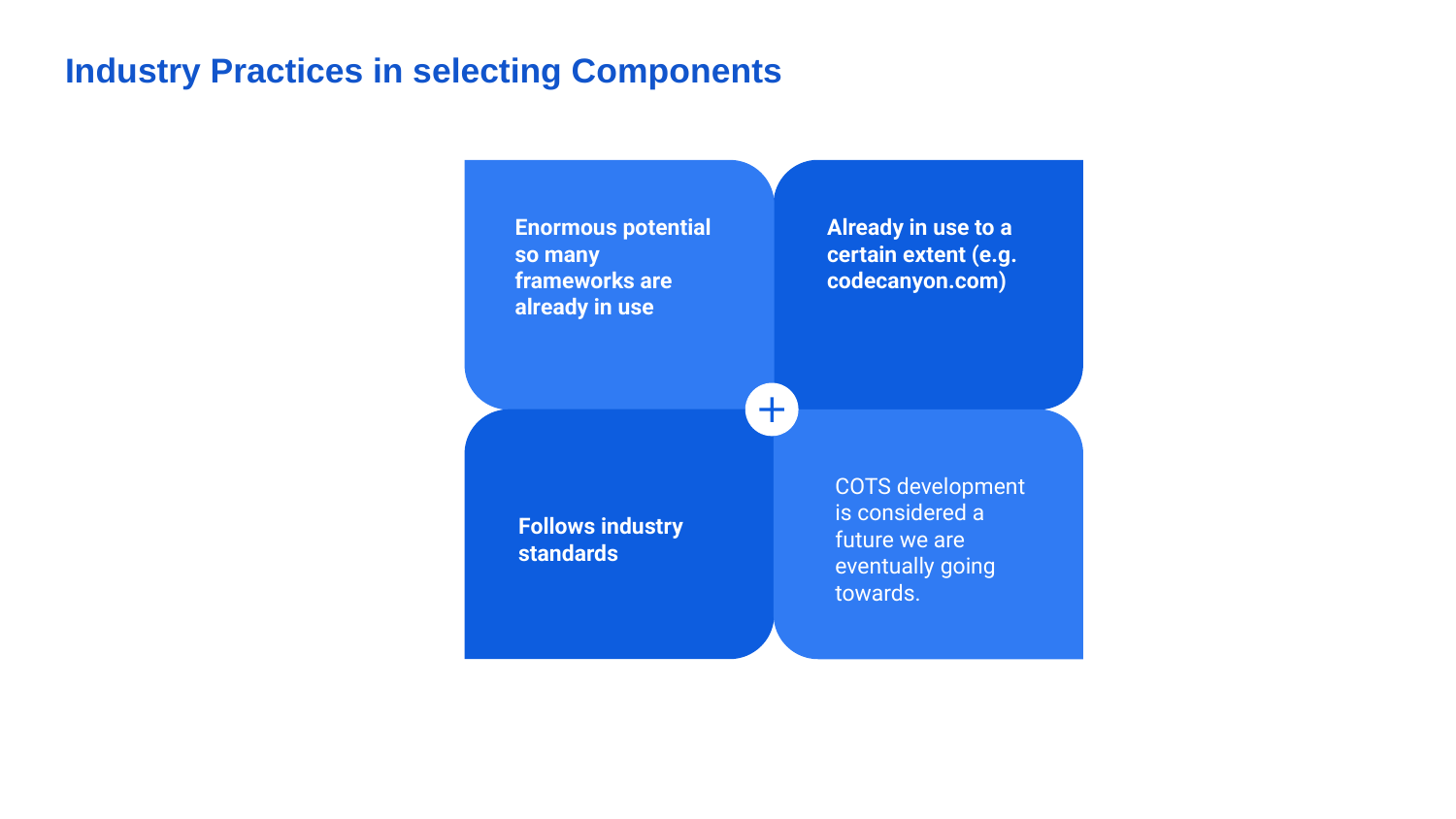

Industry Practices in selecting Components

Enormous potential so many frameworks are already in use

Already in use to a certain extent (e.g.  codecanyon.com)

Vestibulum congue tempus
Lorem ipsum dolor sit amet, consectetur adipiscing elit, sed do eiusmod tempor.
Vestibulum congue tempus
Lorem ipsum dolor sit amet, consectetur adipiscing elit, sed do eiusmod tempor.
Vestibulum congue tempus lorem ipsum nec dolor
Lorem ipsum dolor sit amet, dolor at  consectetur adipiscing elit, sed do eiusmod tempor. Lorem ipsum dolor sit amet, consectetur adipiscing elit, sed do eiusmod tempor. Lorem ipsum dolor sit amet, consectetur adipiscing elit, sed do eiusmod tempor.
Already in use to a certain extent (e.g.  codecanyon.com)

Follows industry standards

COTS development is considered a future we are eventually going towards.